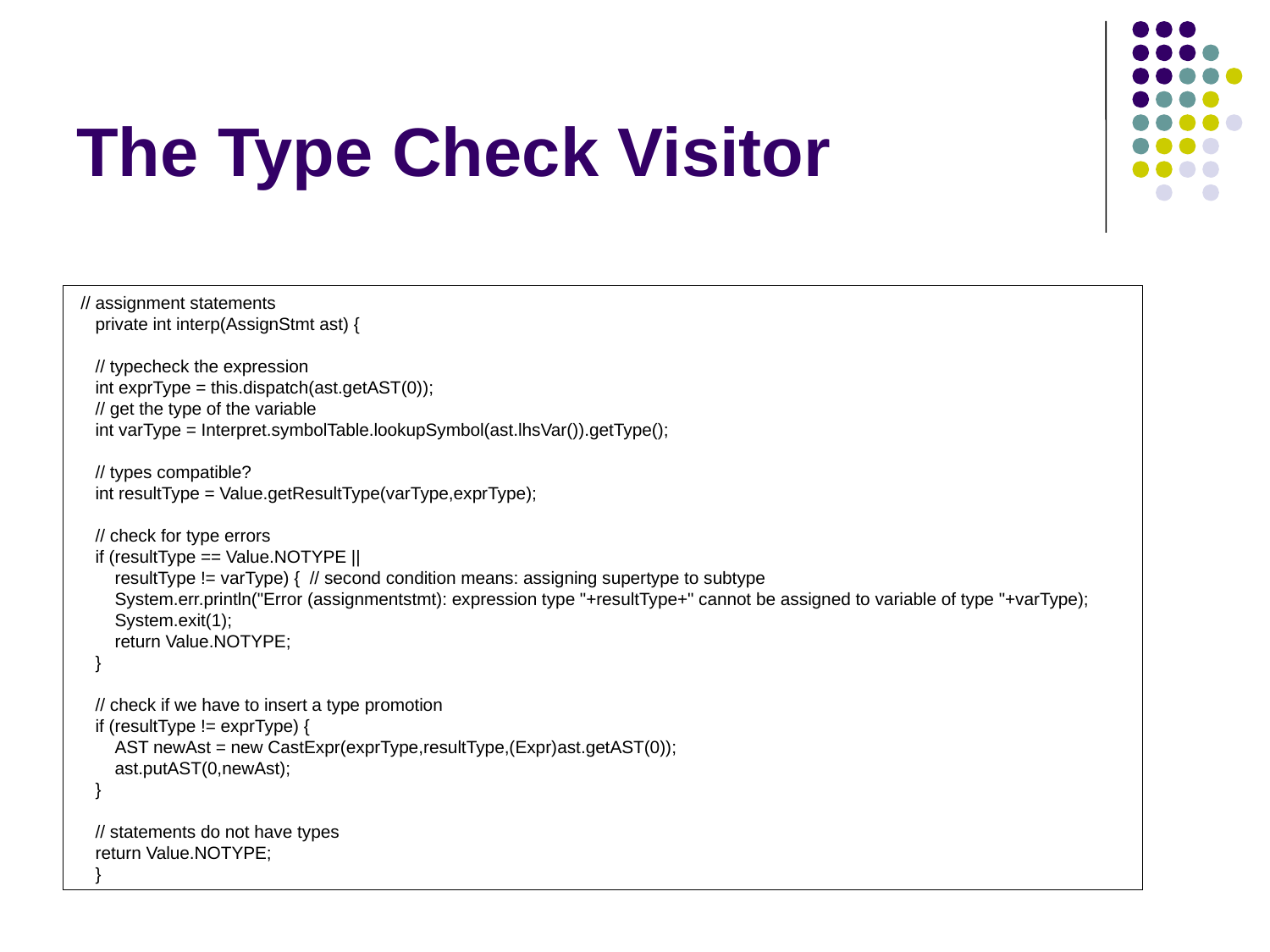

# The Type Check Visitor
 // assignment statements
    private int interp(AssignStmt ast) {

    // typecheck the expression
    int exprType = this.dispatch(ast.getAST(0));
    // get the type of the variable
    int varType = Interpret.symbolTable.lookupSymbol(ast.lhsVar()).getType();

    // types compatible?
    int resultType = Value.getResultType(varType,exprType);

    // check for type errors
    if (resultType == Value.NOTYPE ||
        resultType != varType) {  // second condition means: assigning supertype to subtype
        System.err.println("Error (assignmentstmt): expression type "+resultType+" cannot be assigned to variable of type "+varType);
        System.exit(1);
        return Value.NOTYPE;
    }

    // check if we have to insert a type promotion
    if (resultType != exprType) {
        AST newAst = new CastExpr(exprType,resultType,(Expr)ast.getAST(0));
        ast.putAST(0,newAst);
    }

    // statements do not have types
    return Value.NOTYPE;
    }